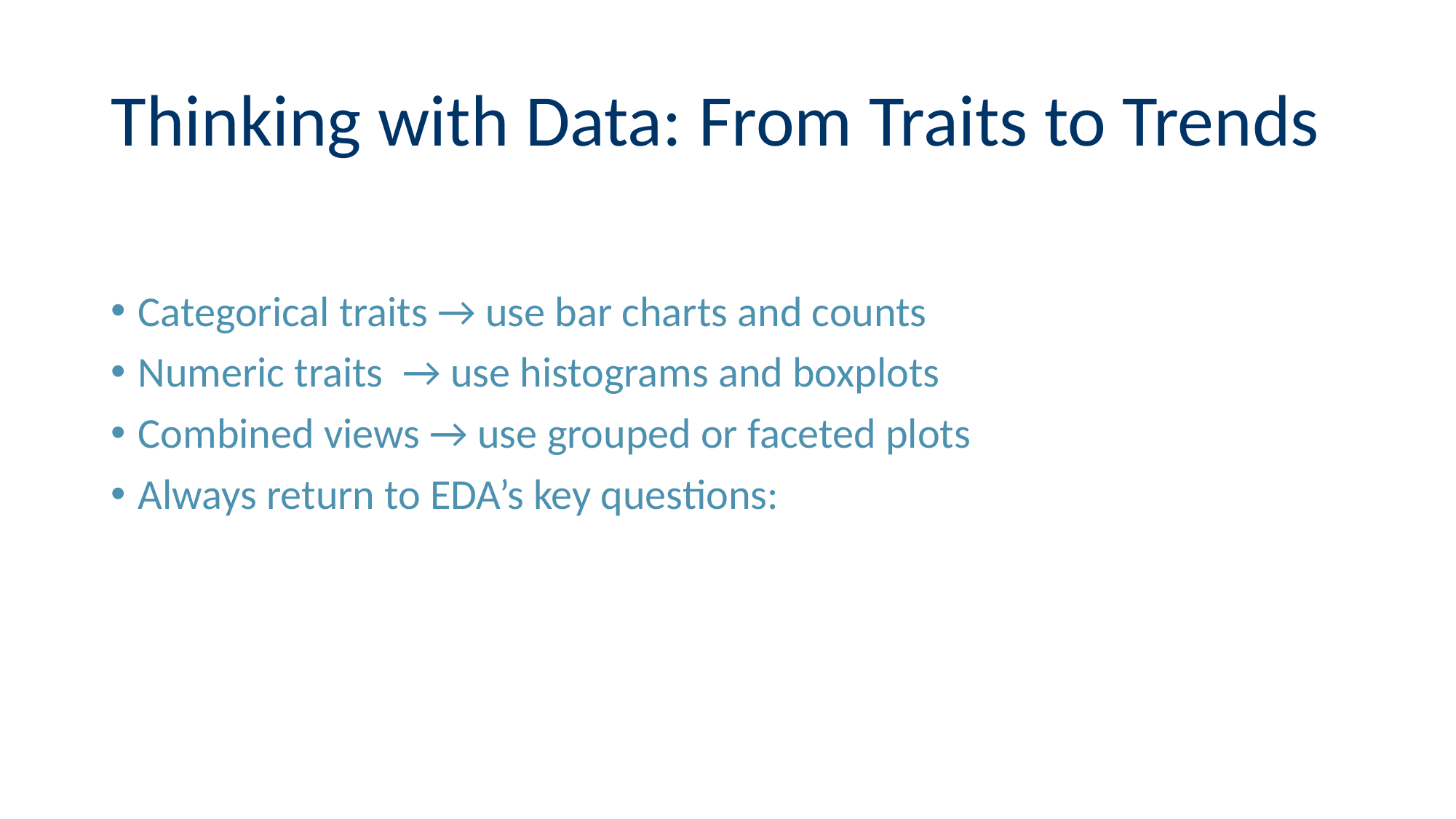

# Thinking with Data: From Traits to Trends

Categorical traits → use bar charts and counts
Numeric traits  → use histograms and boxplots
Combined views → use grouped or faceted plots
Always return to EDA’s key questions: